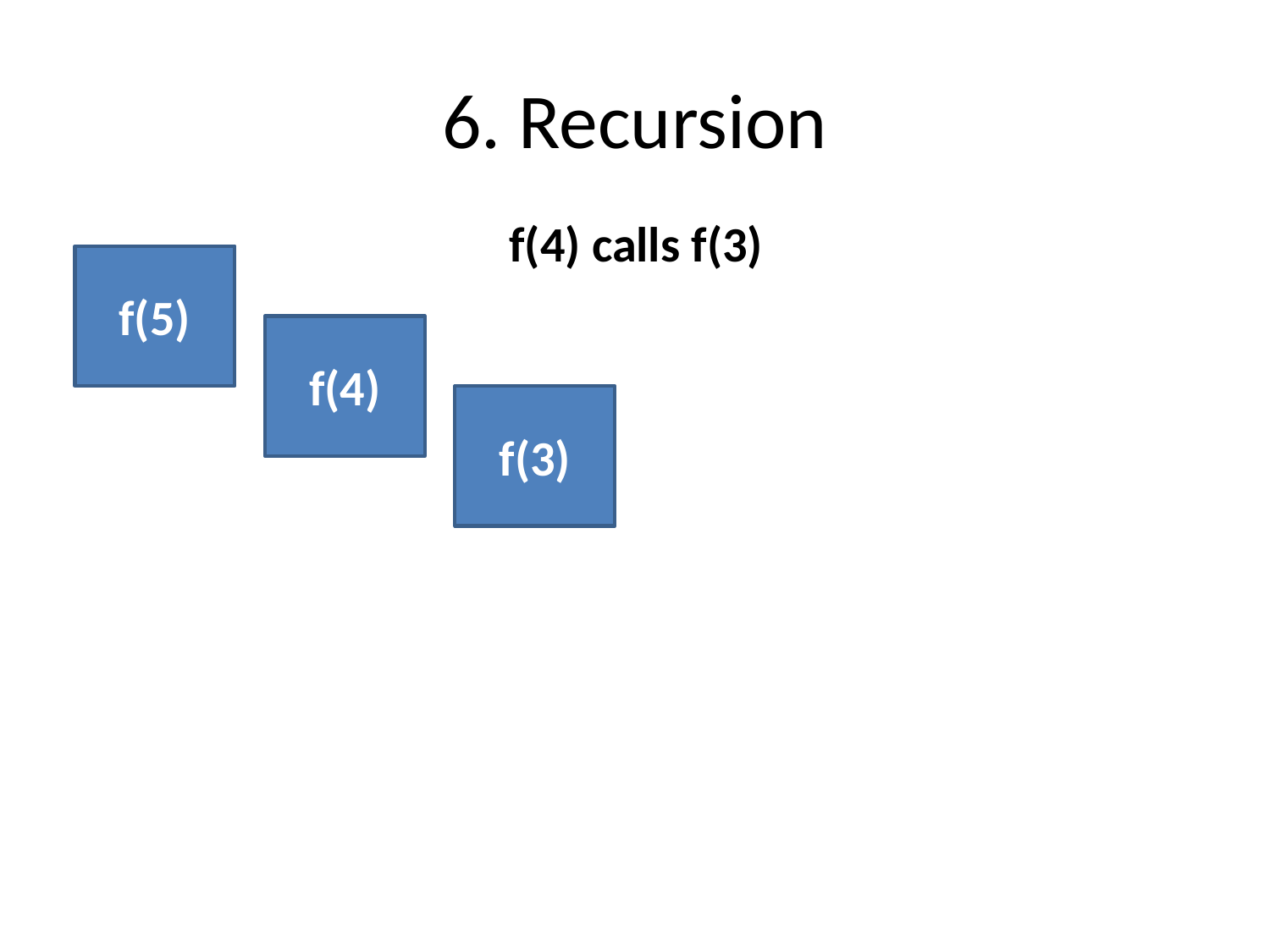

# 6. Recursion
f(4) calls f(3)
f(5)
f(4)
f(3)